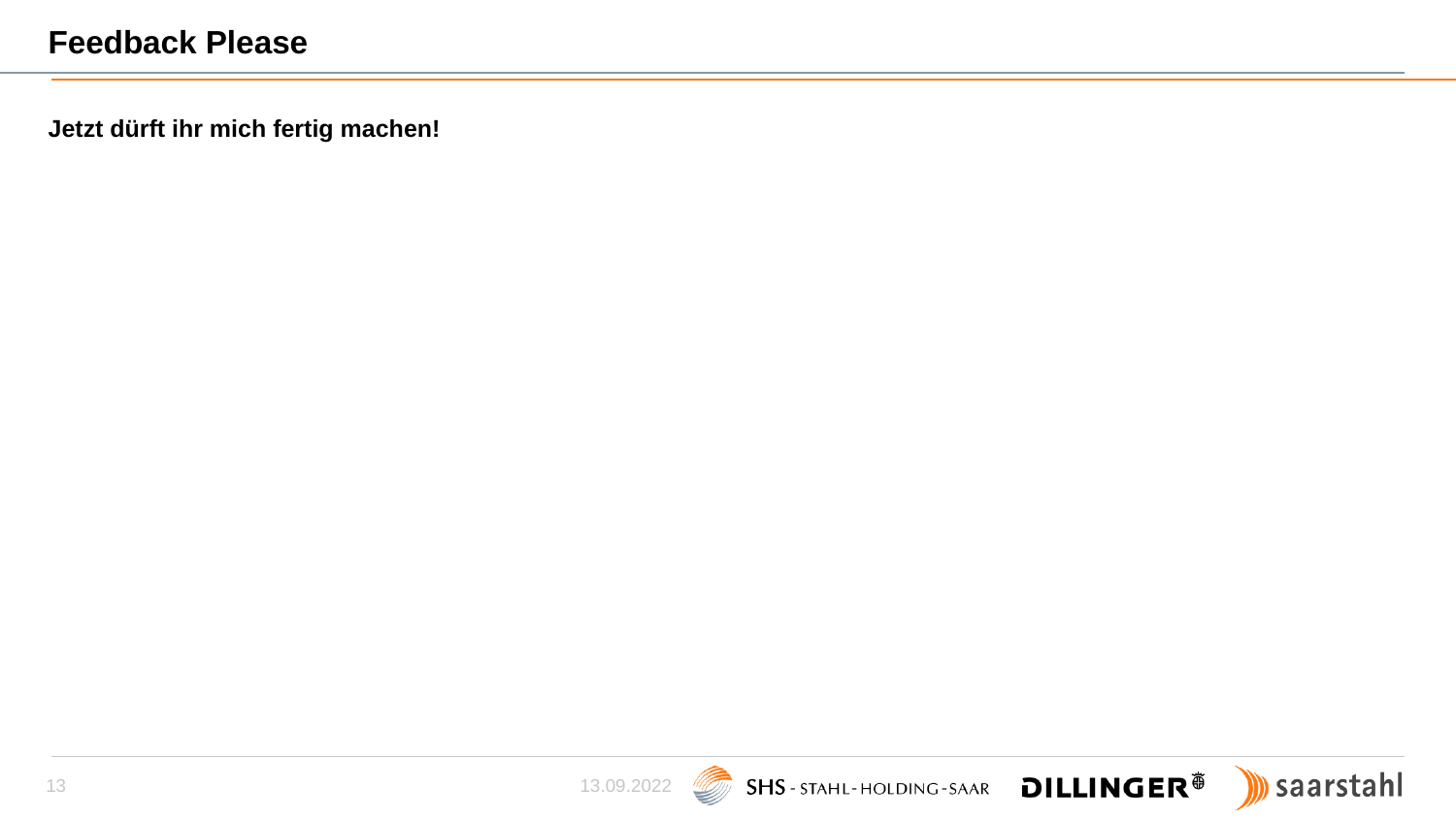

# Feedback Please
Jetzt dürft ihr mich fertig machen!
13.09.2022
13